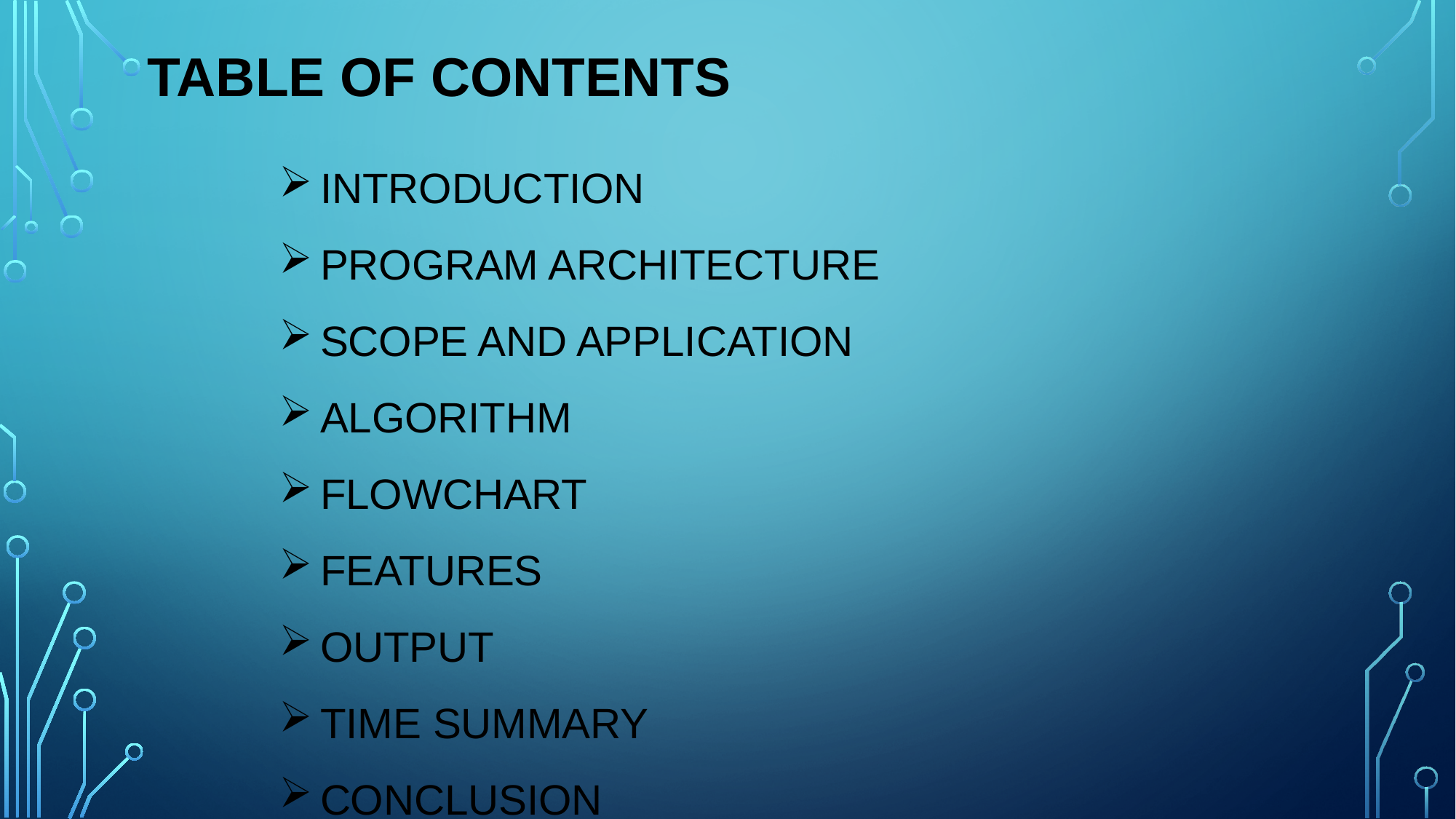

# TABLE OF CONTENTs
INTRODUCTION
PROGRAM ARCHITECTURE
SCOPE AND APPLICATION
ALGORITHM
FLOWCHART
FEATURES
OUTPUT
TIME SUMMARY
CONCLUSION